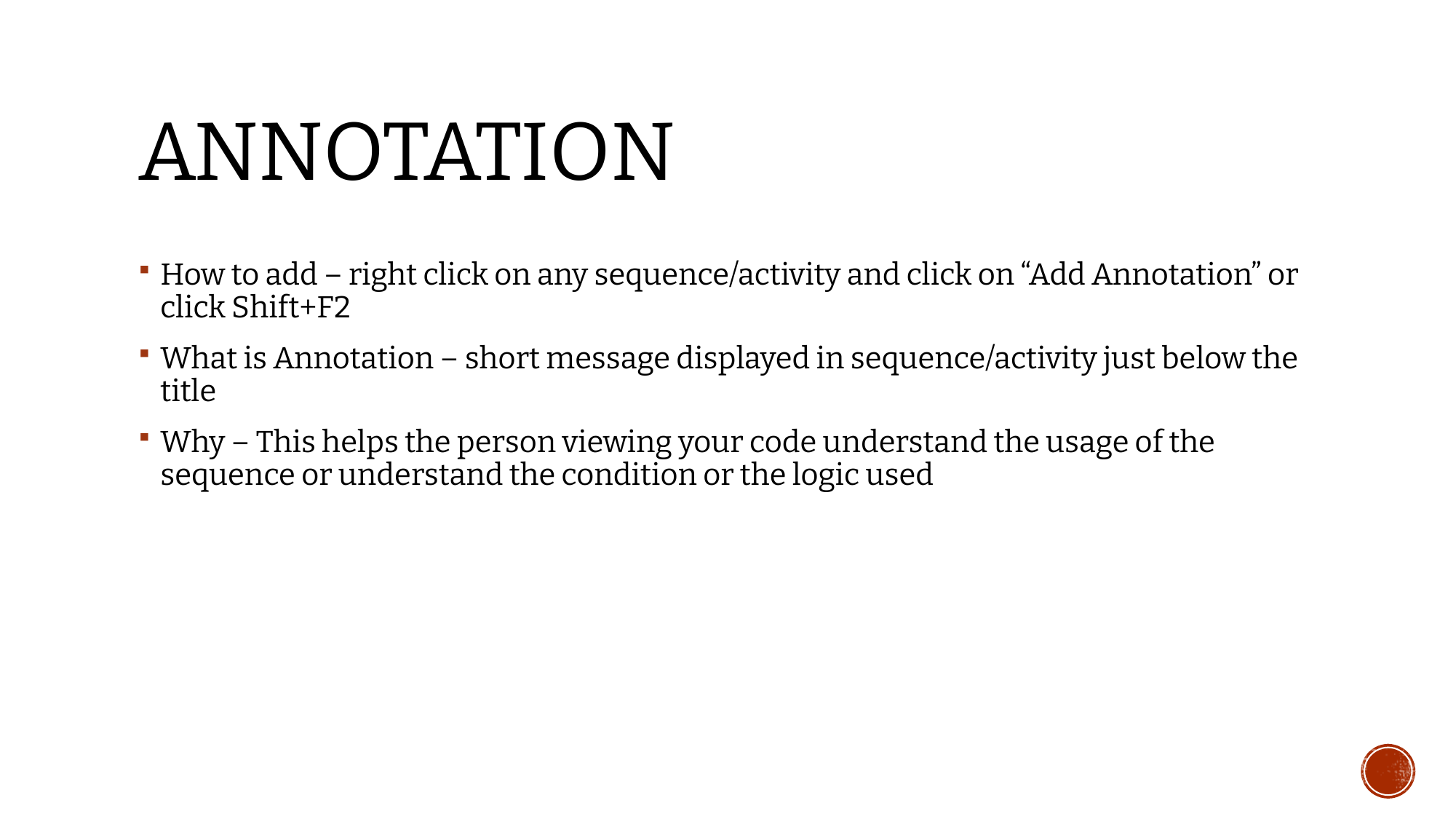

# Annotation
How to add – right click on any sequence/activity and click on “Add Annotation” or click Shift+F2
What is Annotation – short message displayed in sequence/activity just below the title
Why – This helps the person viewing your code understand the usage of the sequence or understand the condition or the logic used